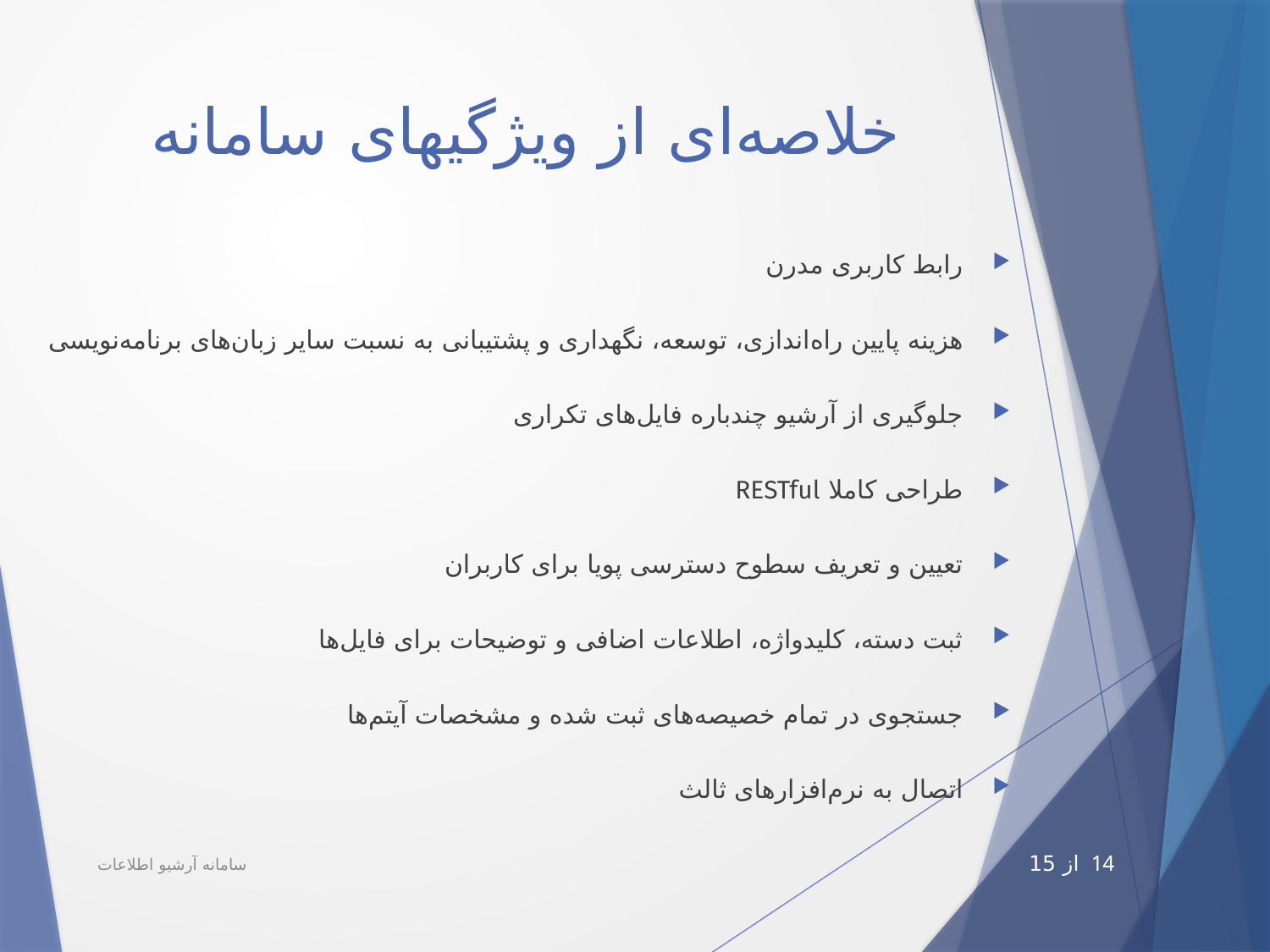

# خلاصه‌ای از ویژگی‎های سامانه
رابط کاربری مدرن
هزینه پایین راه‌اندازی، توسعه، نگهداری و پشتیبانی به نسبت سایر زبان‌های برنامه‌نویسی
جلوگیری از آرشیو چندباره فایل‌های تکراری
طراحی کاملا RESTful
تعیین و تعریف سطوح دسترسی پویا برای کاربران
ثبت دسته، کلیدواژه، اطلاعات اضافی و توضیحات برای فایل‌ها
جستجوی در تمام خصیصه‌های ثبت شده و مشخصات آیتم‌ها
اتصال به نرم‌افزارهای ثالث

سامانه آرشیو اطلاعات
14  از 15